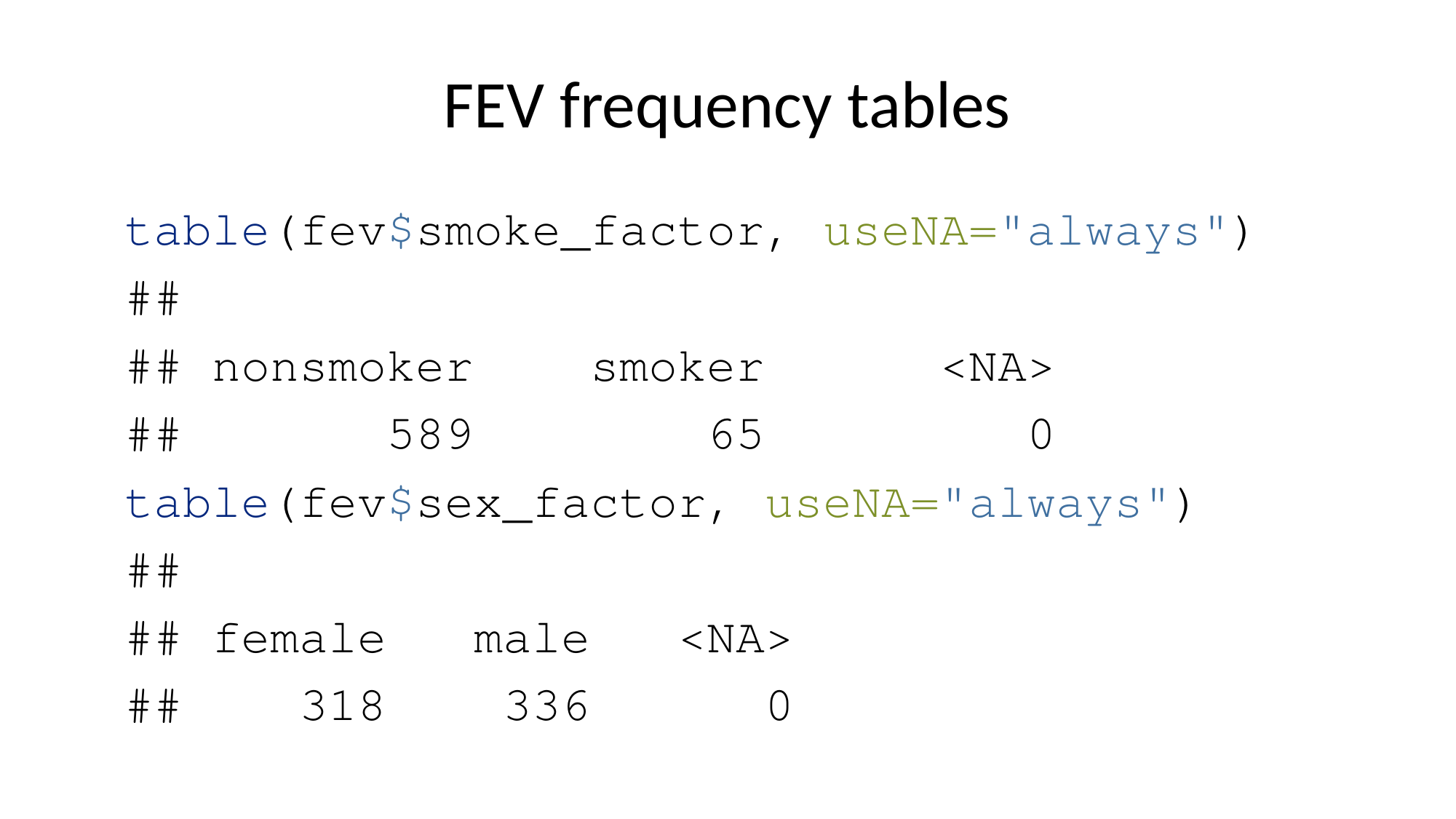

# FEV frequency tables
table(fev$smoke_factor, useNA="always")
##
## nonsmoker    smoker      <NA>
##       589        65         0
table(fev$sex_factor, useNA="always")
##
## female   male   <NA>
##    318    336      0